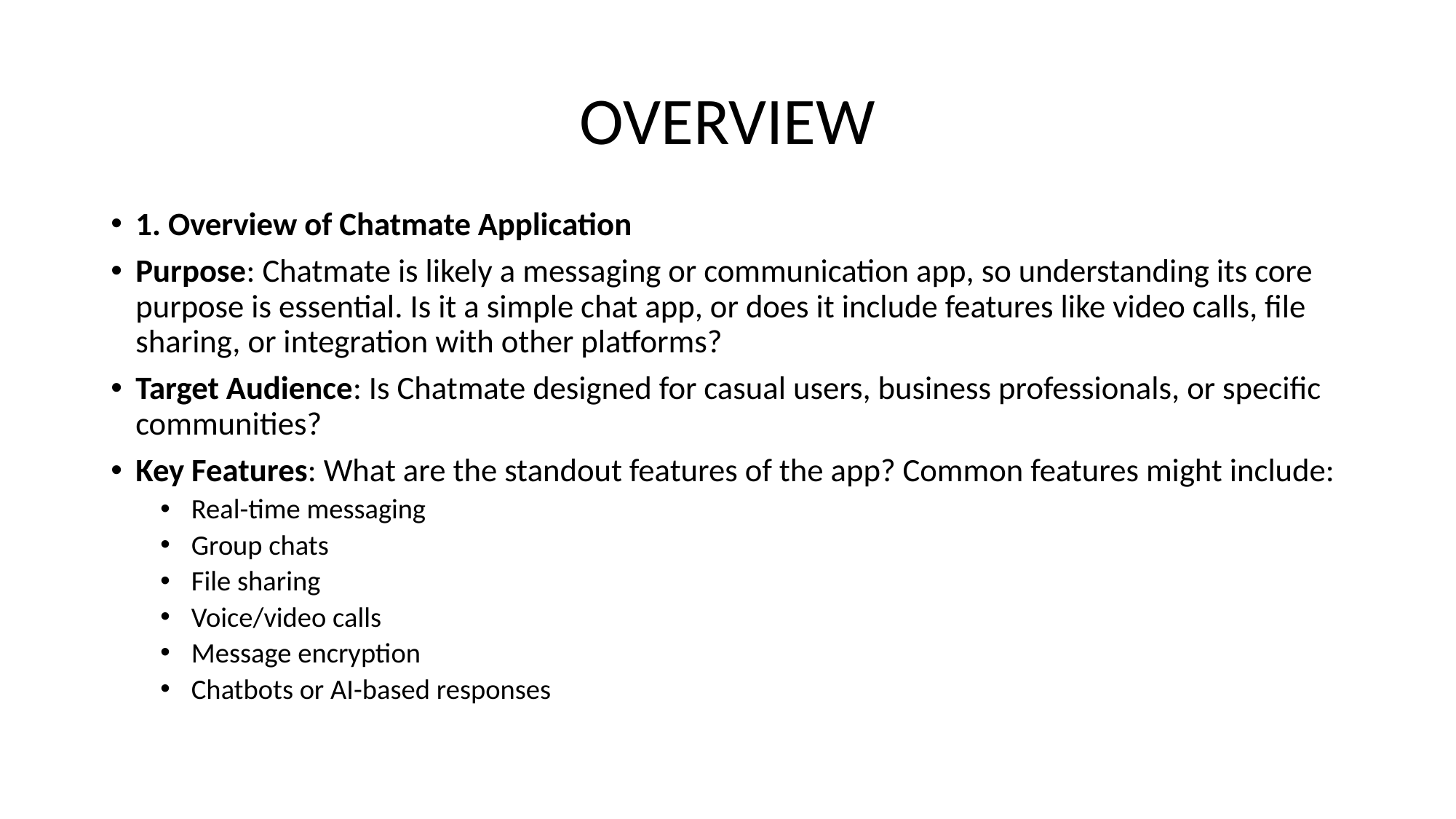

# OVERVIEW
1. Overview of Chatmate Application
Purpose: Chatmate is likely a messaging or communication app, so understanding its core purpose is essential. Is it a simple chat app, or does it include features like video calls, file sharing, or integration with other platforms?
Target Audience: Is Chatmate designed for casual users, business professionals, or specific communities?
Key Features: What are the standout features of the app? Common features might include:
Real-time messaging
Group chats
File sharing
Voice/video calls
Message encryption
Chatbots or AI-based responses